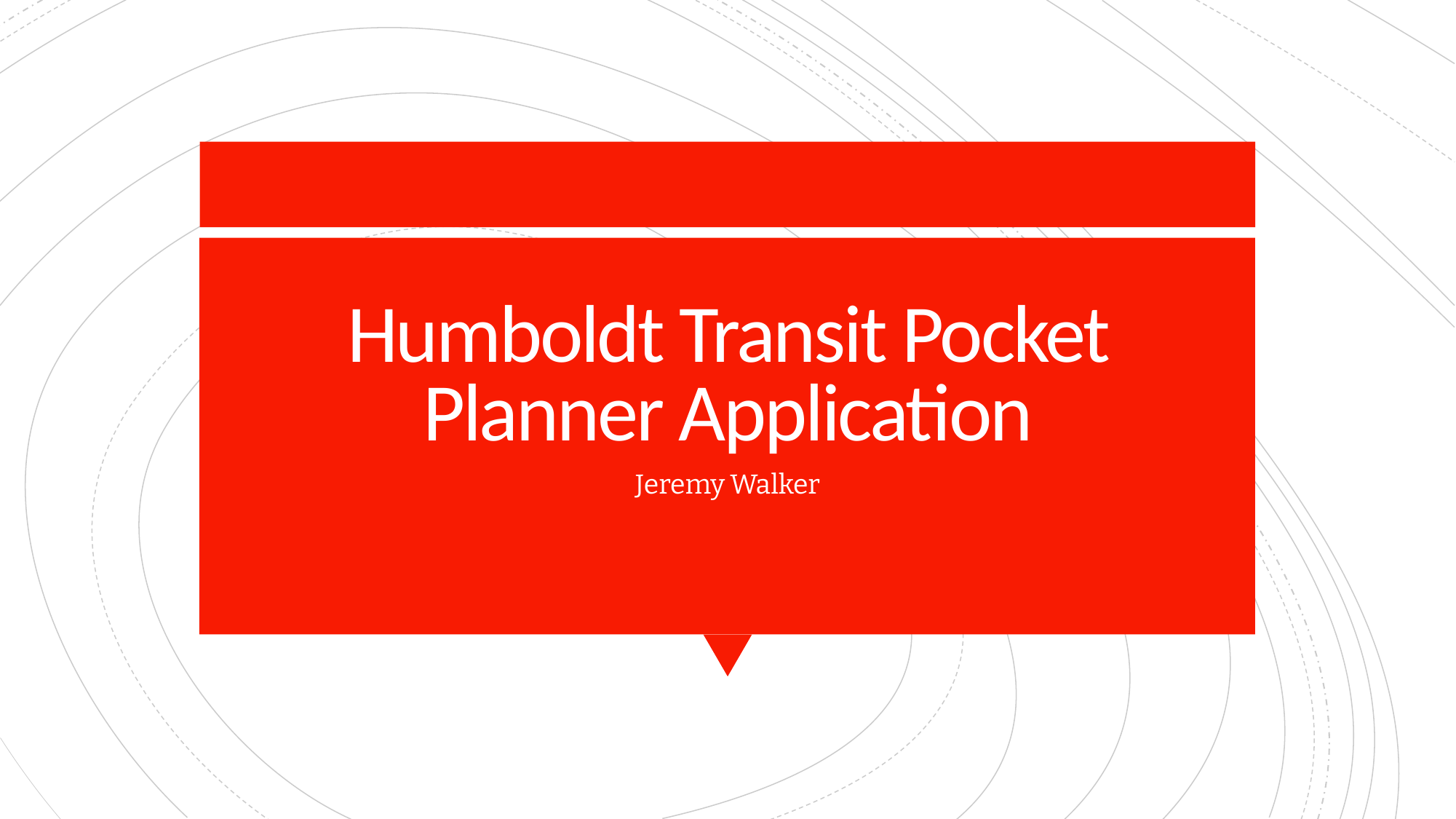

# Humboldt Transit Pocket Planner Application
Jeremy Walker